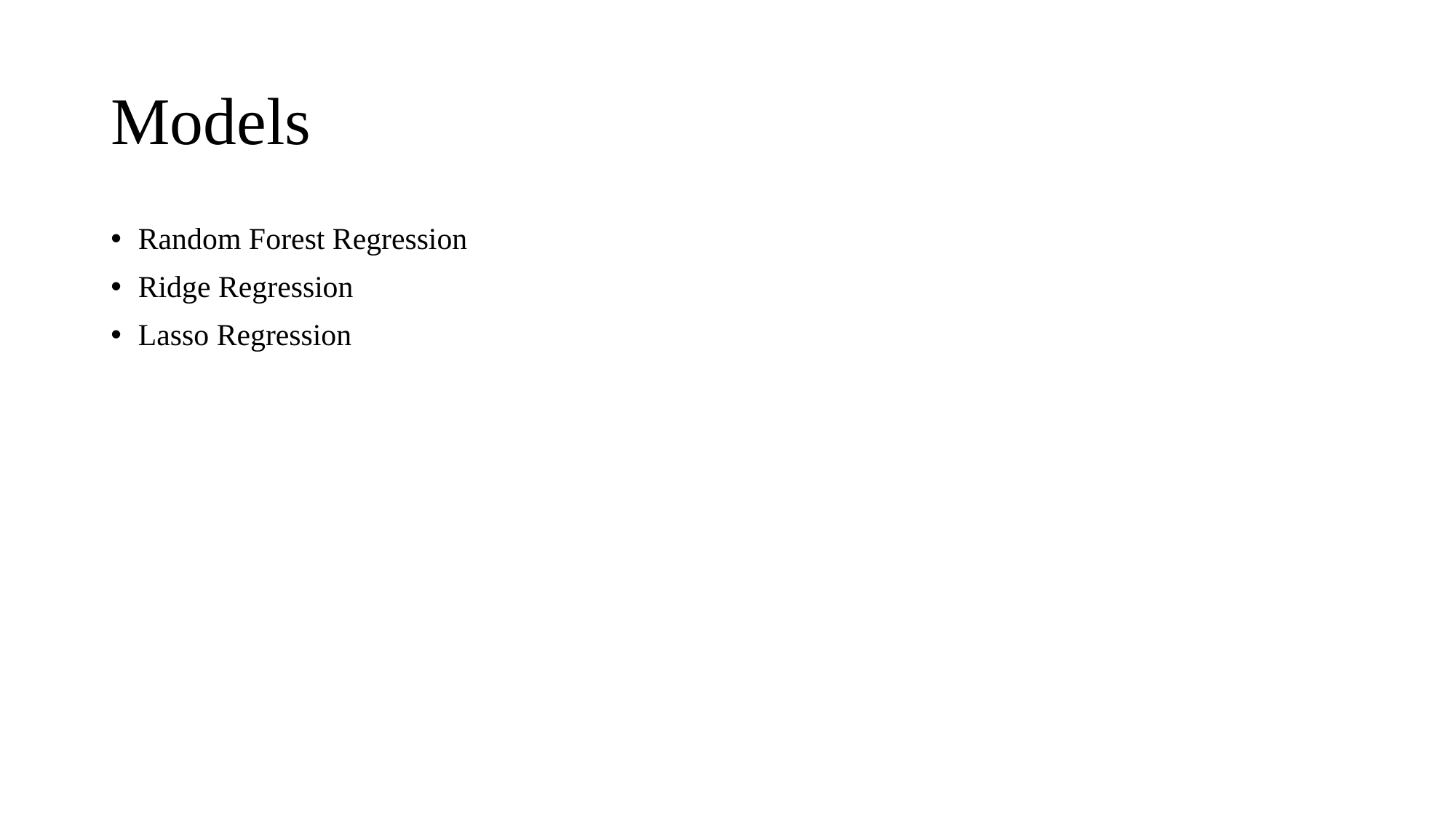

# Models
Random Forest Regression
Ridge Regression
Lasso Regression